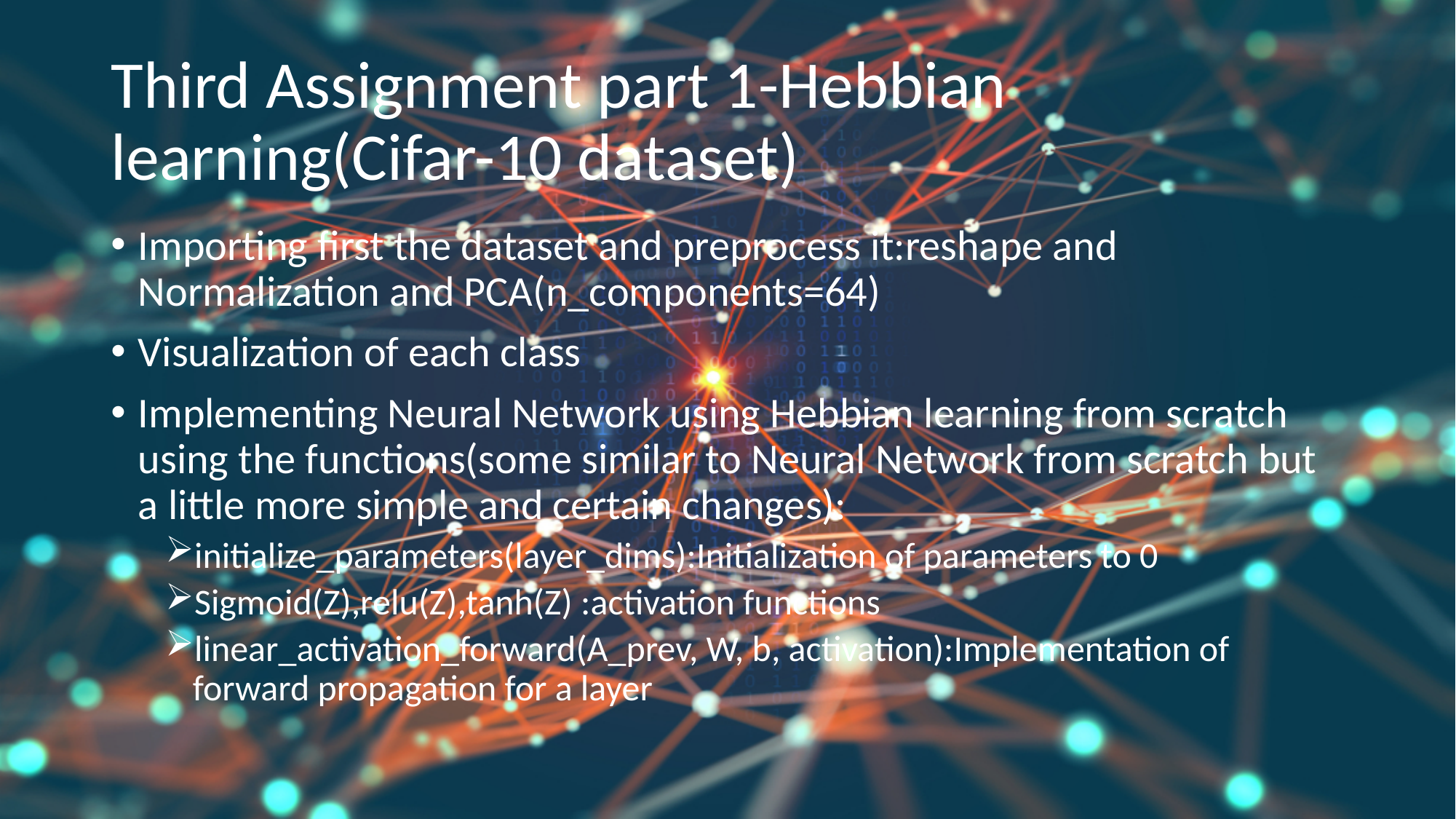

# Third Assignment part 1-Hebbian learning(Cifar-10 dataset)
Importing first the dataset and preprocess it:reshape and Normalization and PCA(n_components=64)
Visualization of each class
Implementing Neural Network using Hebbian learning from scratch using the functions(some similar to Neural Network from scratch but a little more simple and certain changes):
initialize_parameters(layer_dims):Initialization of parameters to 0
Sigmoid(Z),relu(Z),tanh(Z) :activation functions
linear_activation_forward(A_prev, W, b, activation):Implementation of  forward propagation for a layer